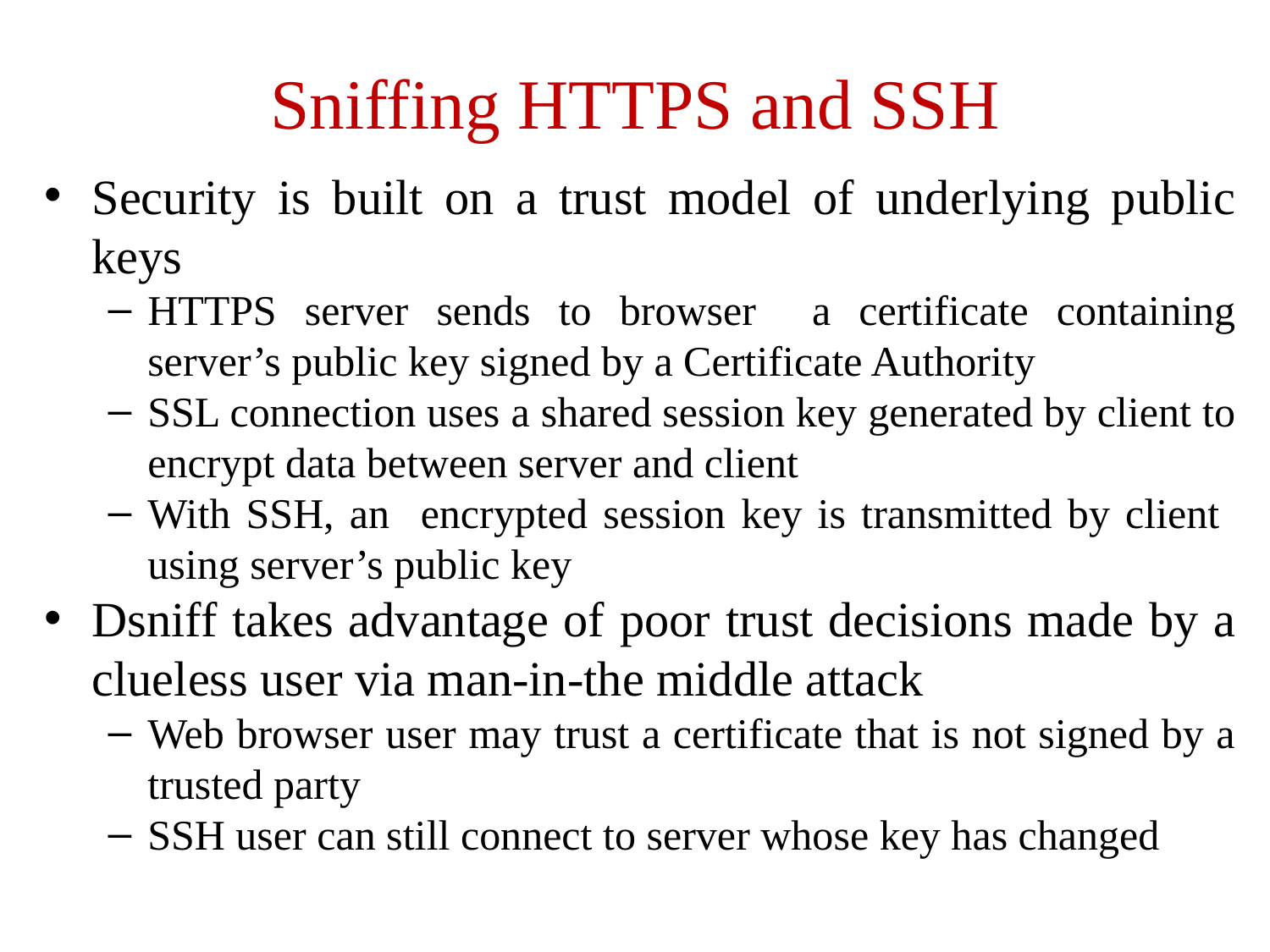

# Sniffing HTTPS and SSH
Security is built on a trust model of underlying public keys
HTTPS server sends to browser  a certificate containing server’s public key signed by a Certificate Authority
SSL connection uses a shared session key generated by client to encrypt data between server and client
With SSH, an  encrypted session key is transmitted by client  using server’s public key
Dsniff takes advantage of poor trust decisions made by a clueless user via man-in-the middle attack
Web browser user may trust a certificate that is not signed by a trusted party
SSH user can still connect to server whose key has changed